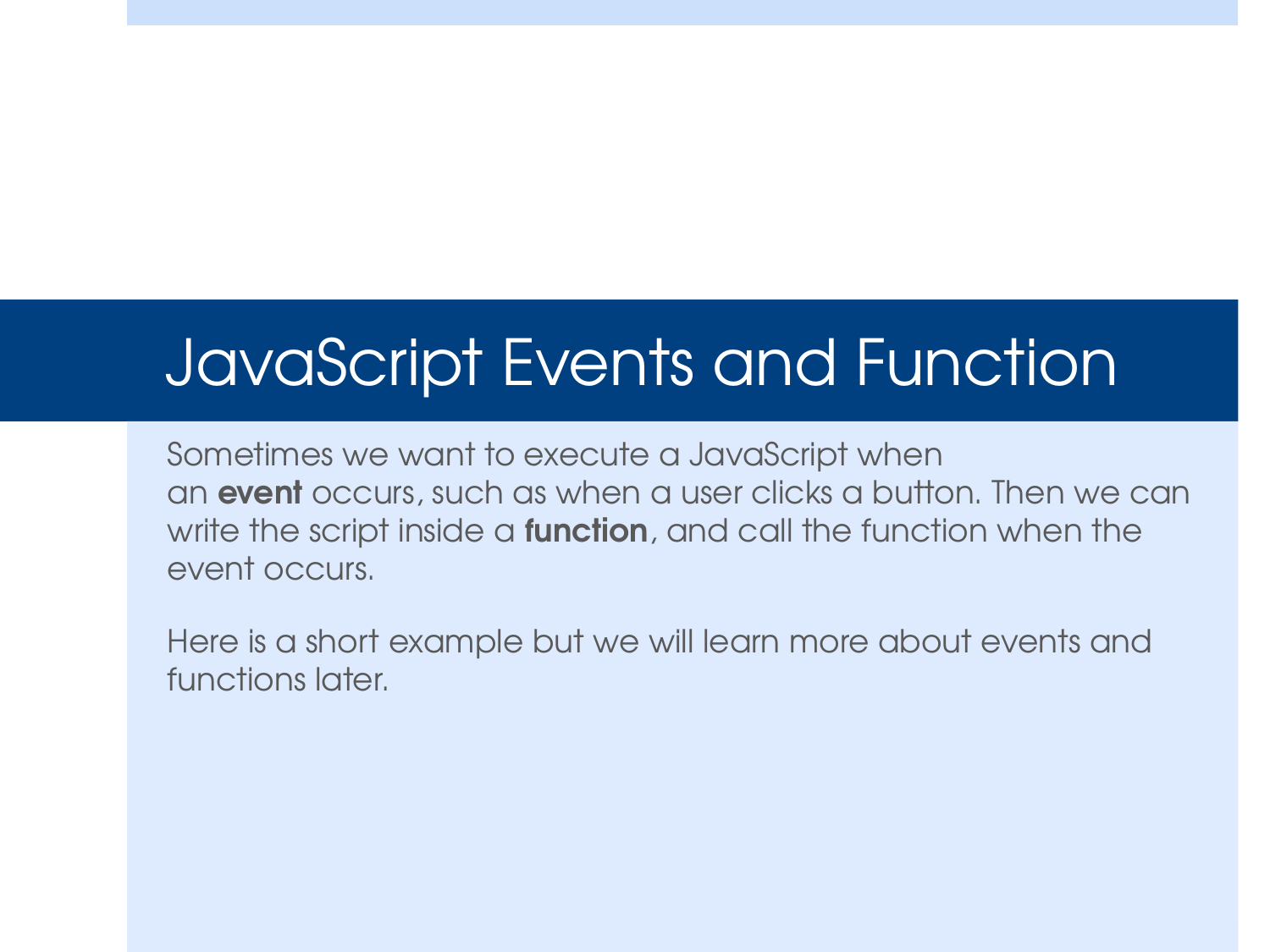

# JavaScript Events and Function
Sometimes we want to execute a JavaScript when an event occurs, such as when a user clicks a button. Then we can write the script inside a function, and call the function when the event occurs.
Here is a short example but we will learn more about events and functions later.